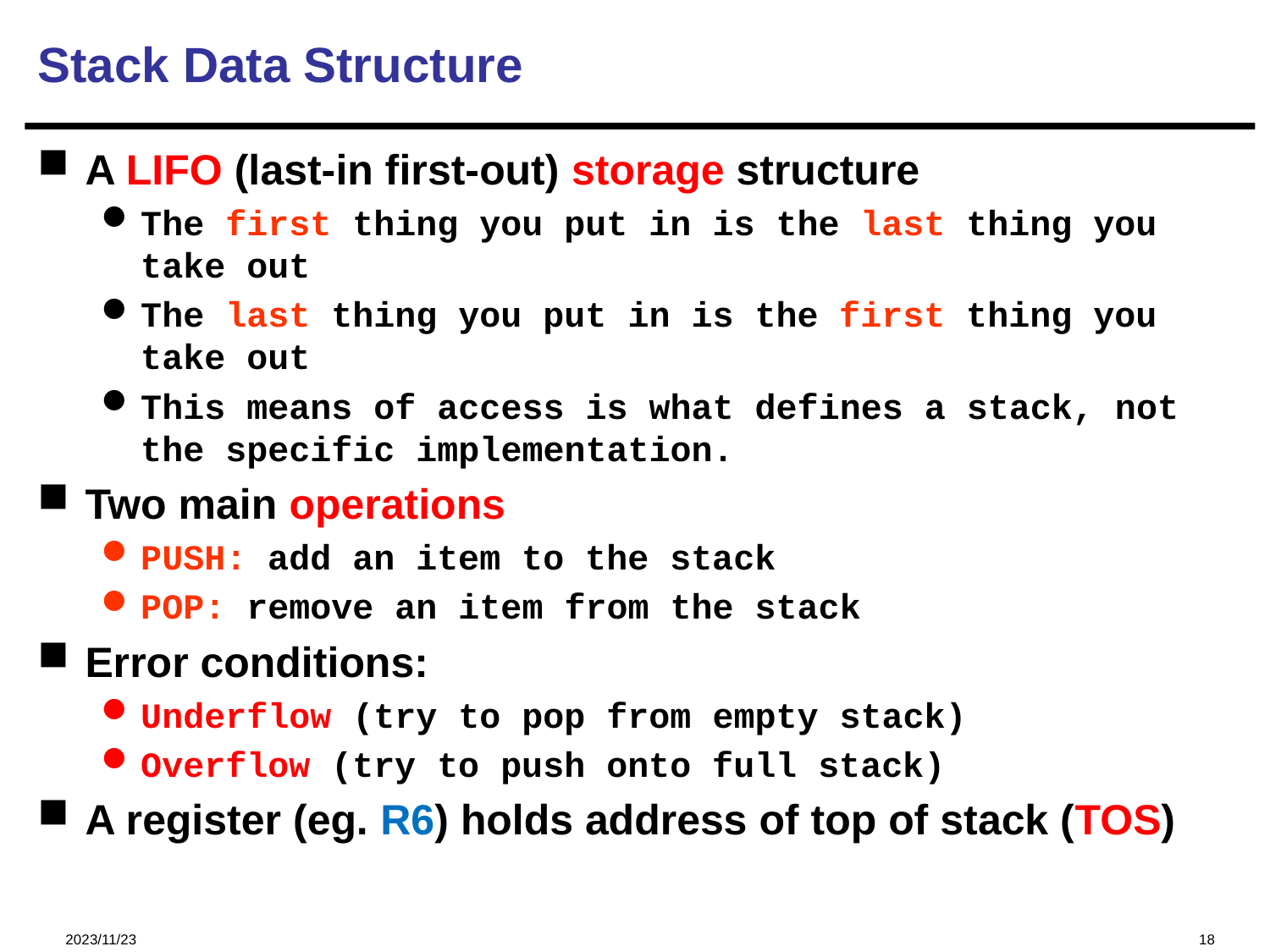

# Stack Data Structure
A LIFO (last-in first-out) storage structure
The first thing you put in is the last thing you take out
The last thing you put in is the first thing you take out
This means of access is what defines a stack, not the specific implementation.
Two main operations
PUSH: add an item to the stack
POP: remove an item from the stack
Error conditions:
Underflow (try to pop from empty stack)
Overflow (try to push onto full stack)
A register (eg. R6) holds address of top of stack (TOS)
2023/11/23
18